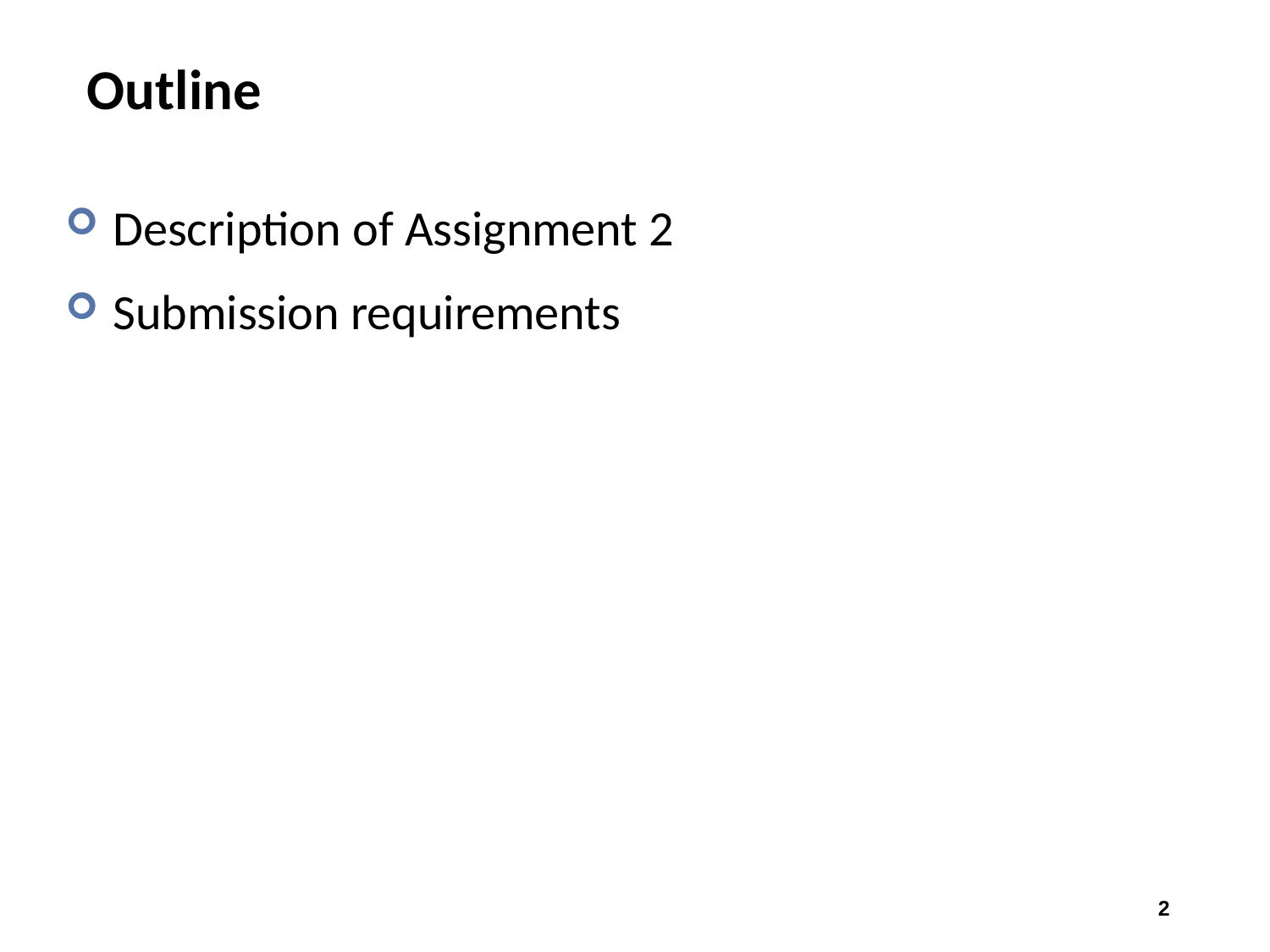

# Outline
Description of Assignment 2
Submission requirements

2